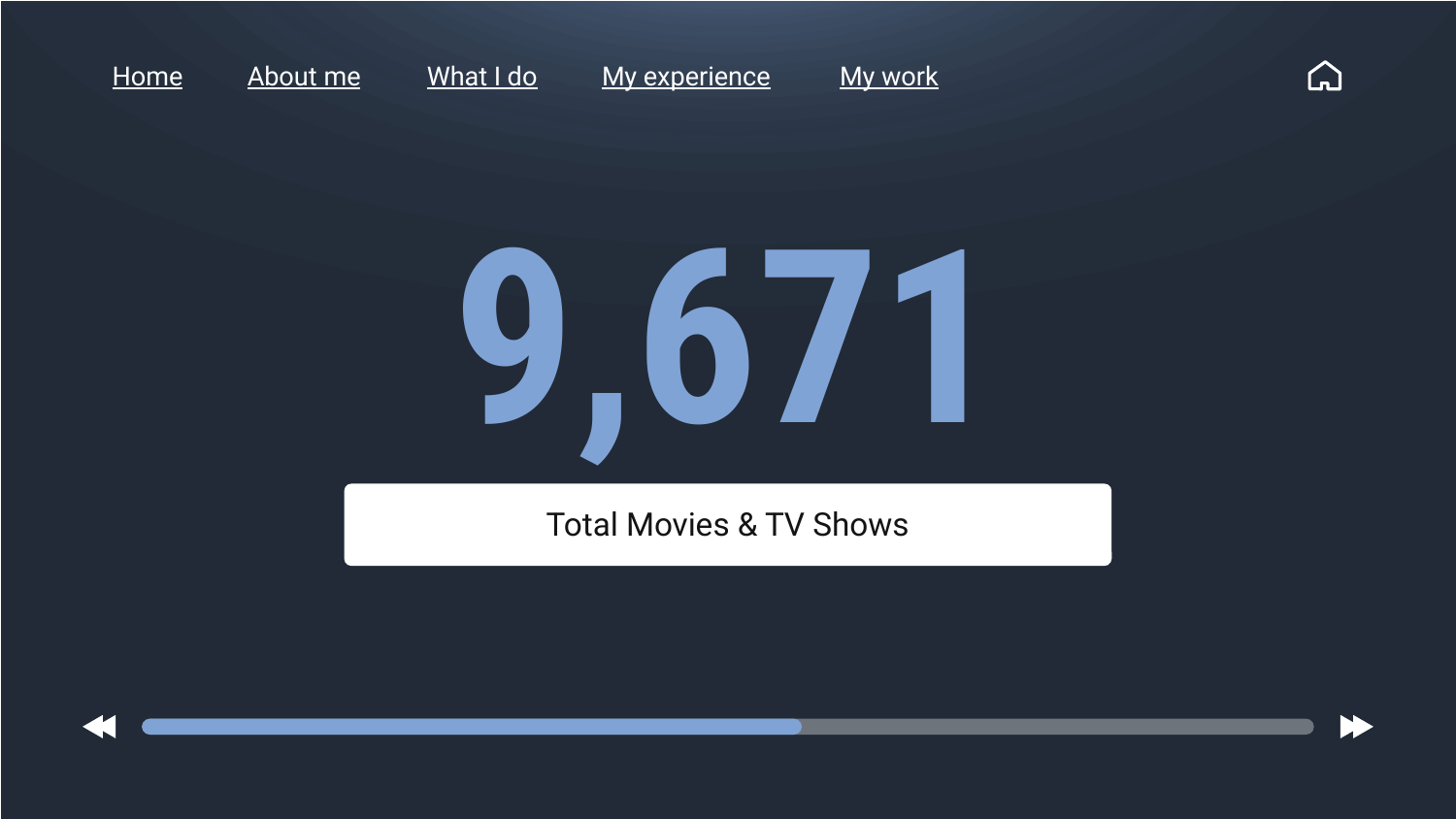

Home
About me
What I do
My experience
My work

# 9,671

Total Movies & TV Shows